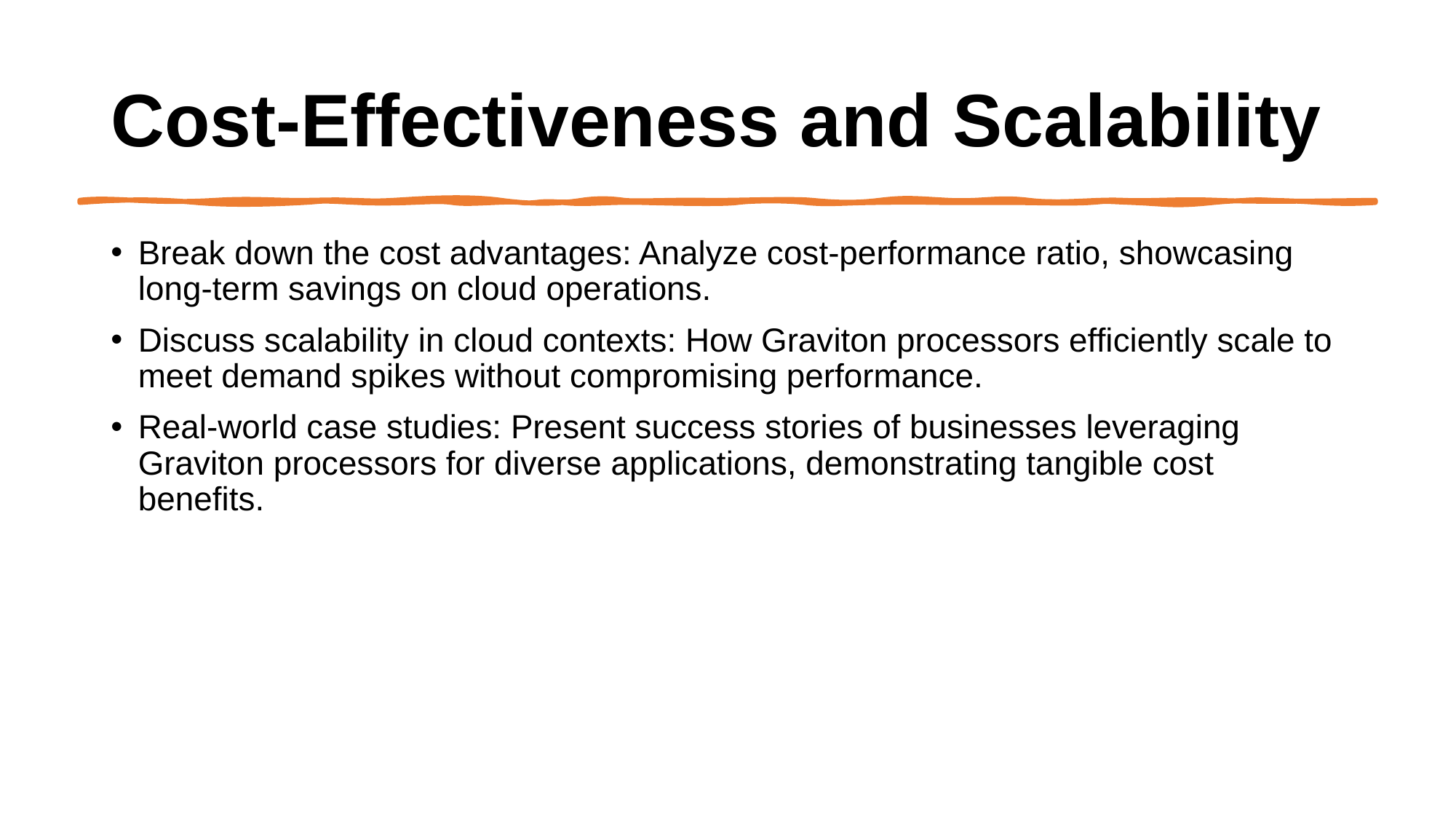

# Cost-Effectiveness and Scalability

Break down the cost advantages: Analyze cost-performance ratio, showcasing long-term savings on cloud operations.
Discuss scalability in cloud contexts: How Graviton processors efficiently scale to meet demand spikes without compromising performance.
Real-world case studies: Present success stories of businesses leveraging Graviton processors for diverse applications, demonstrating tangible cost benefits.